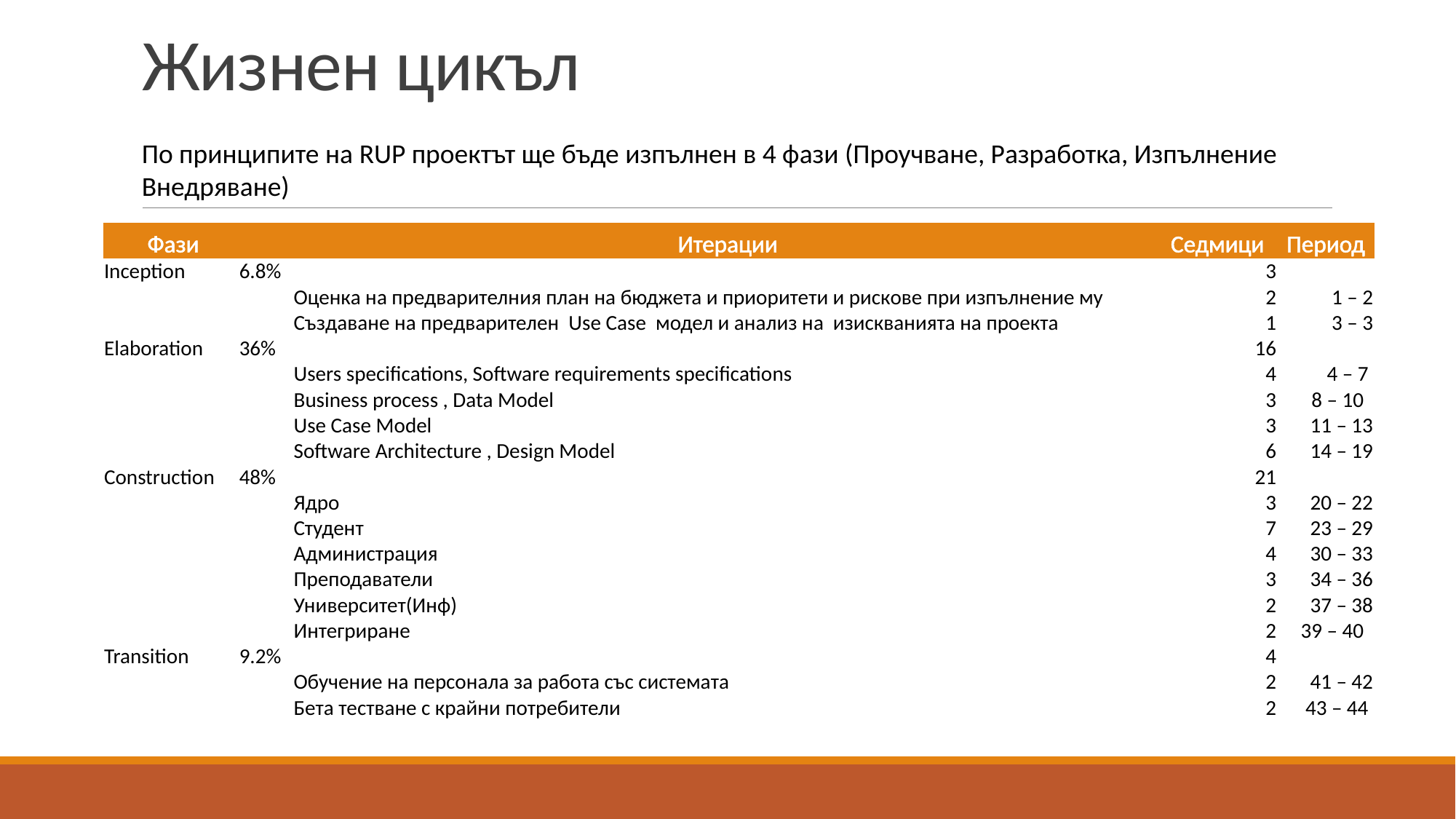

# Жизнен цикъл
По принципите на RUP проектът ще бъде изпълнен в 4 фази (Проучване, Разработка, Изпълнение Внедряване)
| Фази |  | Итерации | Седмици | Период |
| --- | --- | --- | --- | --- |
| Inception | 6.8% |  | 3 |  |
|  |  | Оценка на предварителния план на бюджета и приоритети и рискове при изпълнение му | 2 | 1 – 2 |
|  |  | Създаване на предварителен Use Case модел и анализ на изискванията на проекта | 1 | 3 – 3 |
| Elaboration | 36% |  | 16 |  |
|  |  | Users specifications, Software requirements specifications | 4 | 4 – 7 |
|  |  | Business process , Data Model | 3 | 8 – 10 |
|  |  | Use Case Model | 3 | 11 – 13 |
|  |  | Software Architecture , Design Model | 6 | 14 – 19 |
| Construction | 48% |  | 21 |  |
|  |  | Ядро | 3 | 20 – 22 |
|  |  | Студент | 7 | 23 – 29 |
|  |  | Администрация | 4 | 30 – 33 |
|  |  | Преподаватели | 3 | 34 – 36 |
|  |  | Университет(Инф) | 2 | 37 – 38 |
|  |  | Интегриране | 2 | 39 – 40 |
| Transition | 9.2% |  | 4 |  |
|  |  | Обучение на персонала за работа със системата | 2 | 41 – 42 |
|  |  | Бета тестване с крайни потребители | 2 | 43 – 44 |